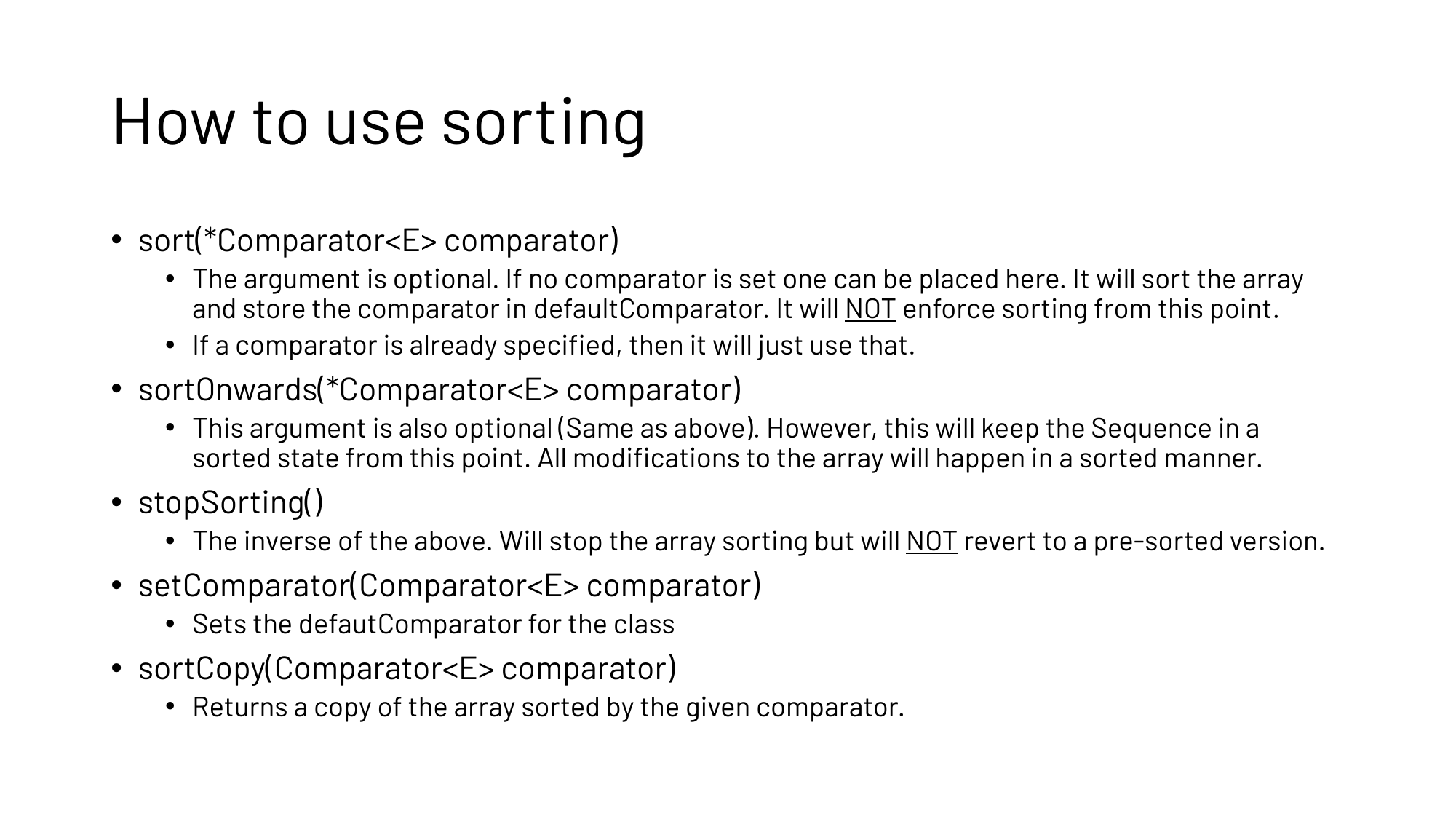

# How to use sorting
sort(*Comparator<E> comparator)
The argument is optional. If no comparator is set one can be placed here. It will sort the array and store the comparator in defaultComparator. It will NOT enforce sorting from this point.
If a comparator is already specified, then it will just use that.
sortOnwards(*Comparator<E> comparator)
This argument is also optional (Same as above). However, this will keep the Sequence in a sorted state from this point. All modifications to the array will happen in a sorted manner.
stopSorting()
The inverse of the above. Will stop the array sorting but will NOT revert to a pre-sorted version.
setComparator(Comparator<E> comparator)
Sets the defautComparator for the class
sortCopy(Comparator<E> comparator)
Returns a copy of the array sorted by the given comparator.